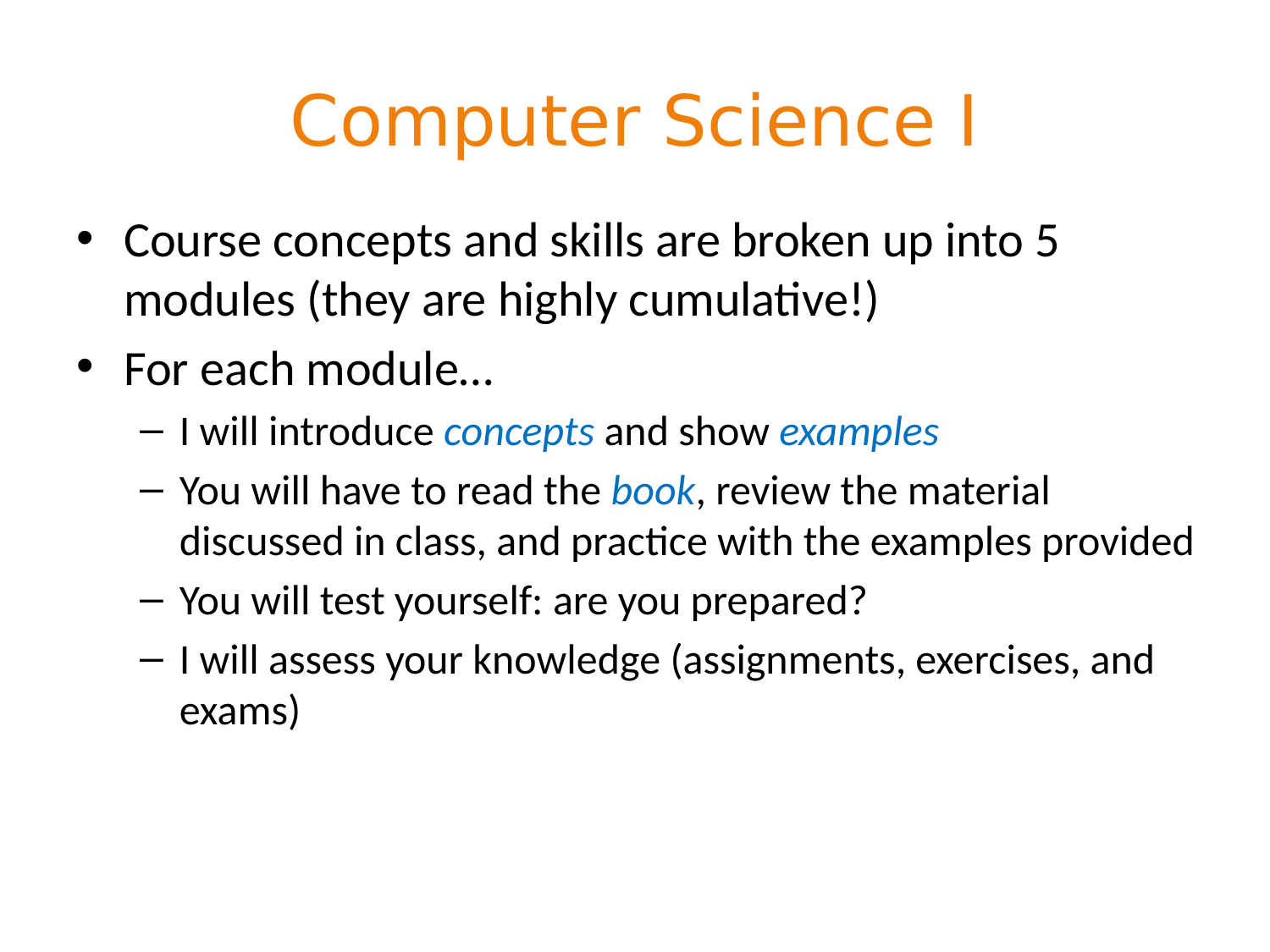

# Computer Science I
Course concepts and skills are broken up into 5 modules (they are highly cumulative!)
For each module…
I will introduce concepts and show examples
You will have to read the book, review the material discussed in class, and practice with the examples provided
You will test yourself: are you prepared?
I will assess your knowledge (assignments, exercises, and exams)